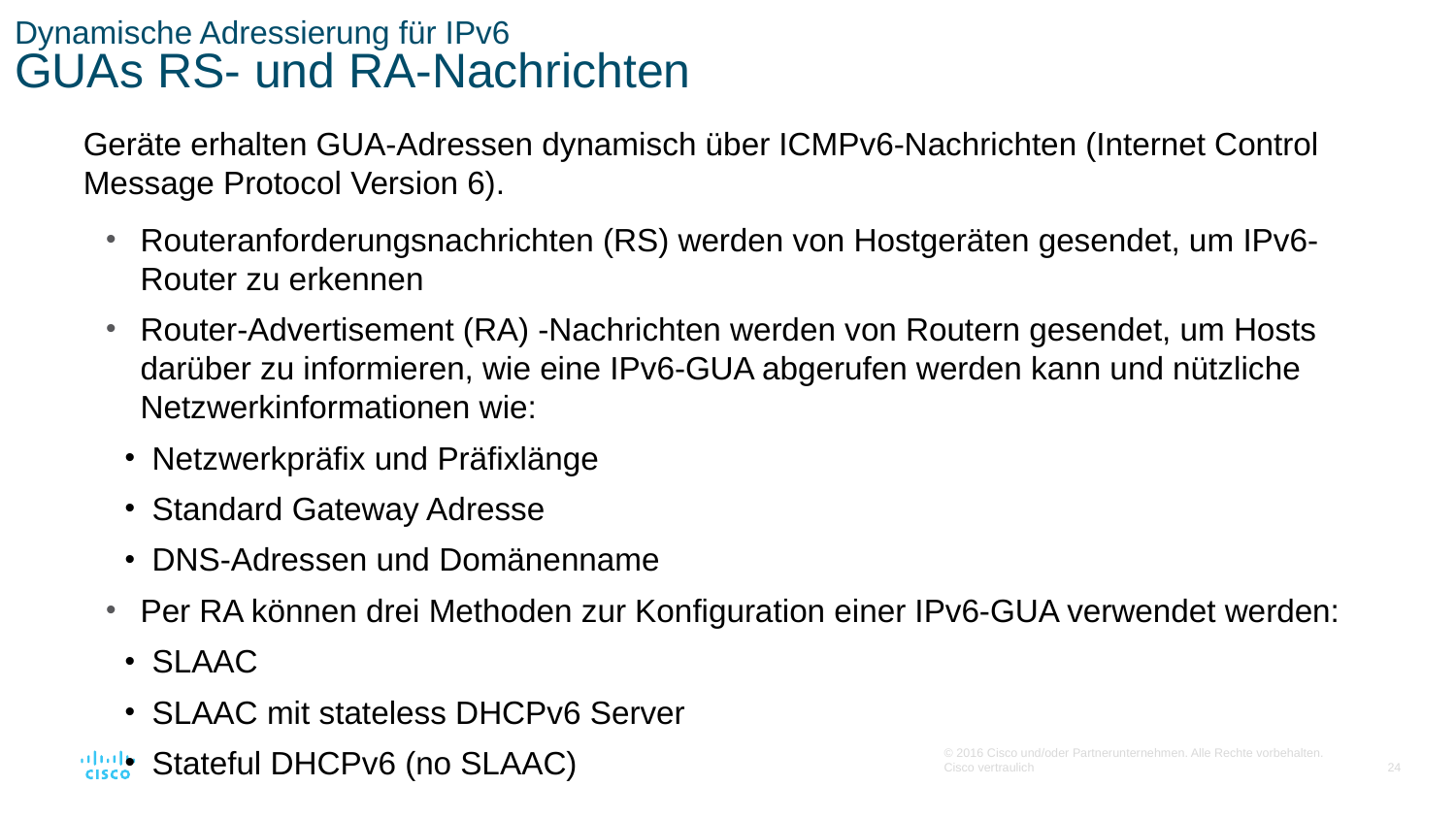

# Dynamische Adressierung für IPv6 GUAs RS- und RA-Nachrichten
Geräte erhalten GUA-Adressen dynamisch über ICMPv6-Nachrichten (Internet Control Message Protocol Version 6).
Routeranforderungsnachrichten (RS) werden von Hostgeräten gesendet, um IPv6-Router zu erkennen
Router-Advertisement (RA) -Nachrichten werden von Routern gesendet, um Hosts darüber zu informieren, wie eine IPv6-GUA abgerufen werden kann und nützliche Netzwerkinformationen wie:
Netzwerkpräfix und Präfixlänge
Standard Gateway Adresse
DNS-Adressen und Domänenname
Per RA können drei Methoden zur Konfiguration einer IPv6-GUA verwendet werden:
SLAAC
SLAAC mit stateless DHCPv6 Server
Stateful DHCPv6 (no SLAAC)